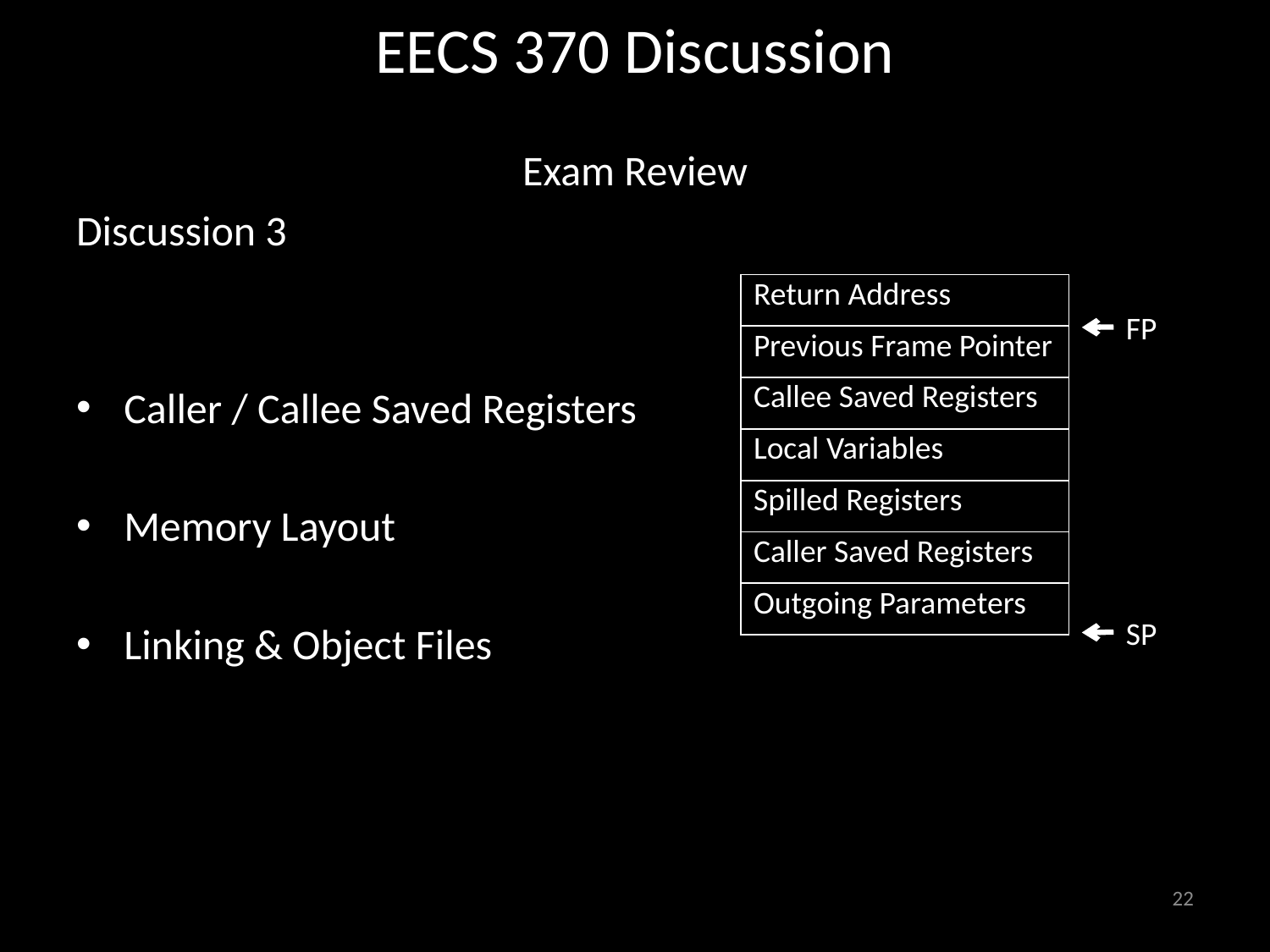

# EECS 370 Discussion
Exam Review
Discussion 3

Caller / Callee Saved Registers

Memory Layout

Linking & Object Files
	B
A
| Return Address |
| --- |
| Previous Frame Pointer |
| Callee Saved Registers |
| Local Variables |
| Spilled Registers |
| Caller Saved Registers |
| Outgoing Parameters |
FP
SP
22